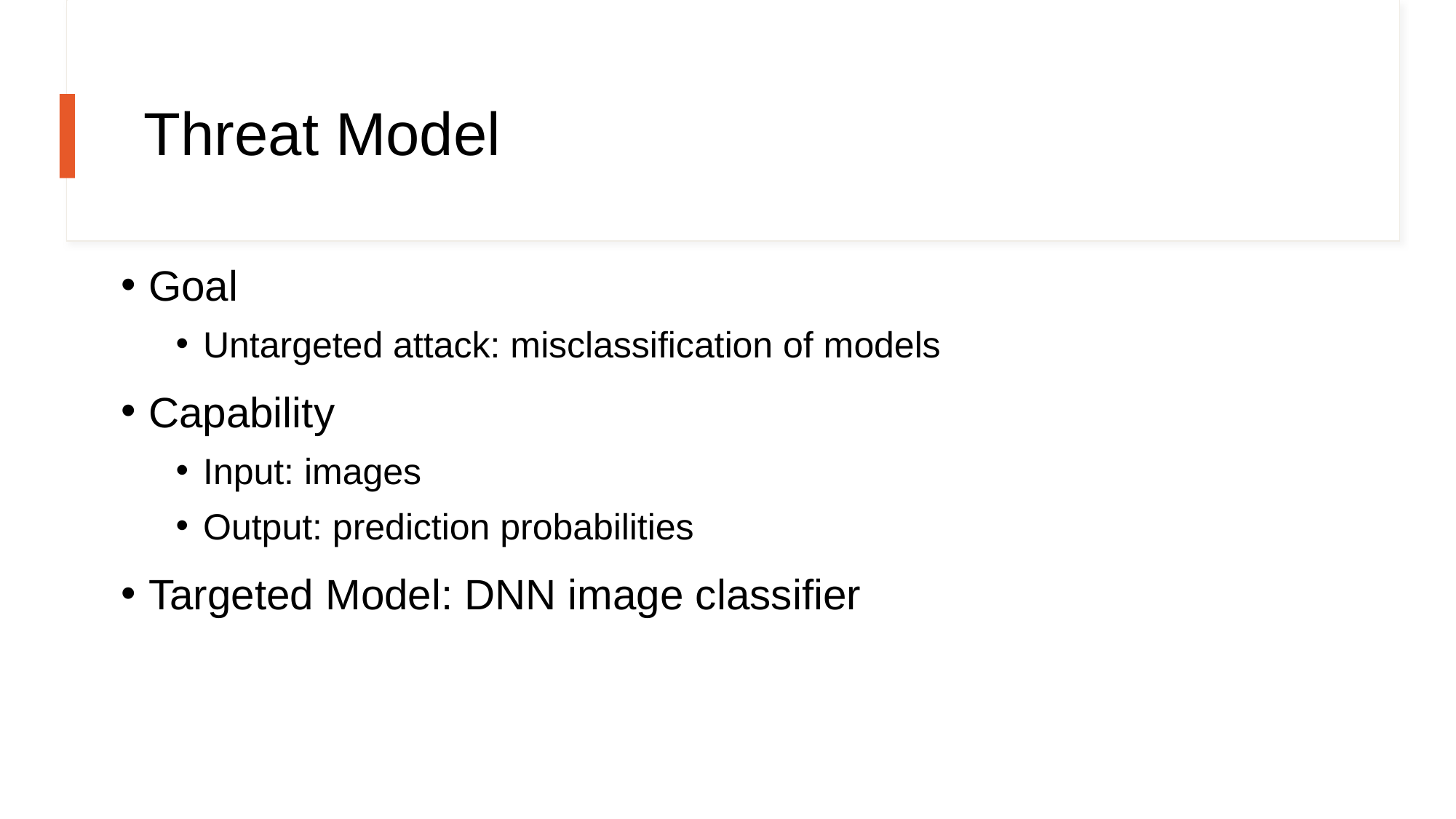

# Threat Model
Goal
Untargeted attack: misclassification of models
Capability
Input: images
Output: prediction probabilities
Targeted Model: DNN image classifier